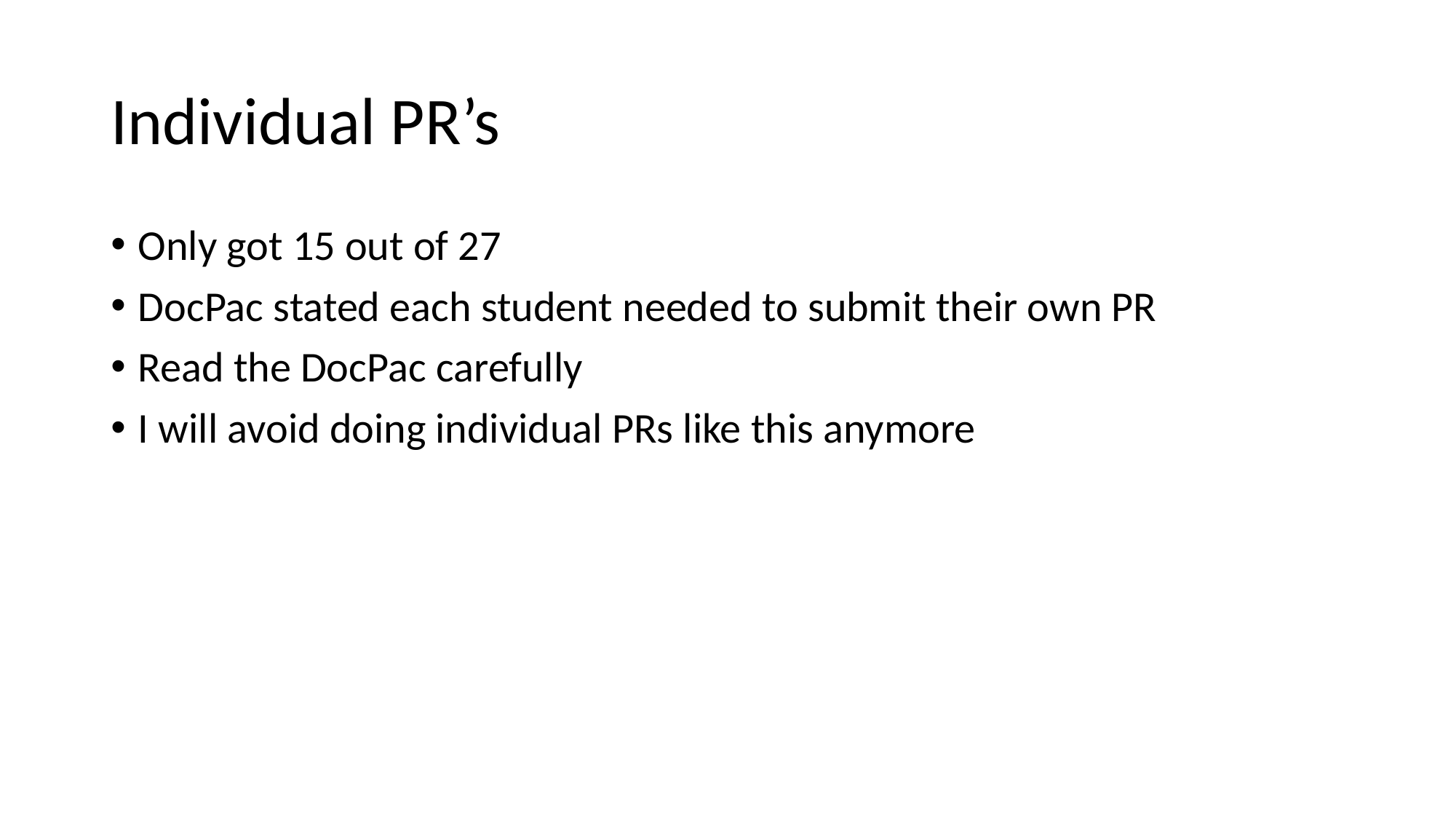

# Individual PR’s
Only got 15 out of 27
DocPac stated each student needed to submit their own PR
Read the DocPac carefully
I will avoid doing individual PRs like this anymore